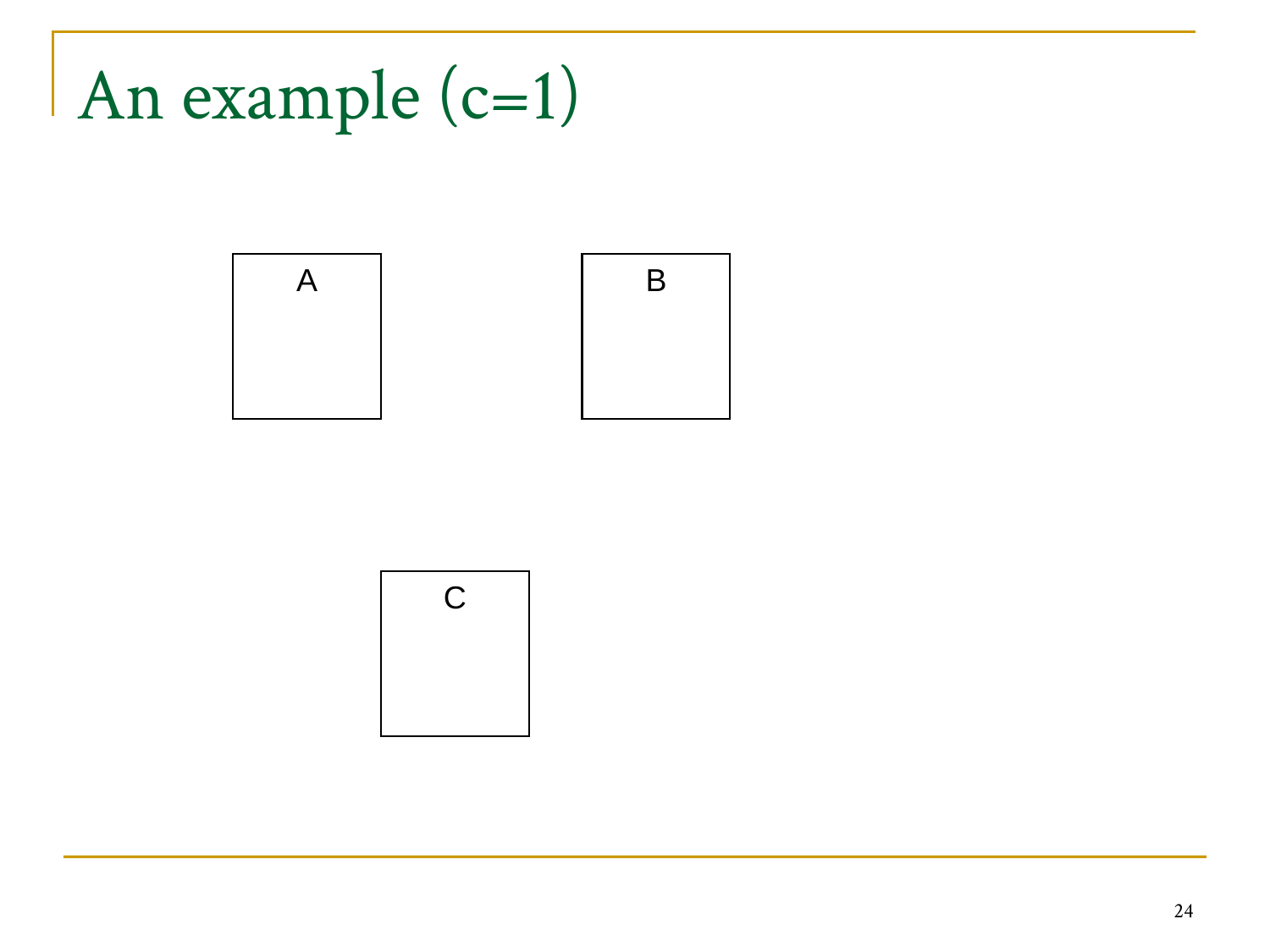

# An example (c=1)
A

B

C

24